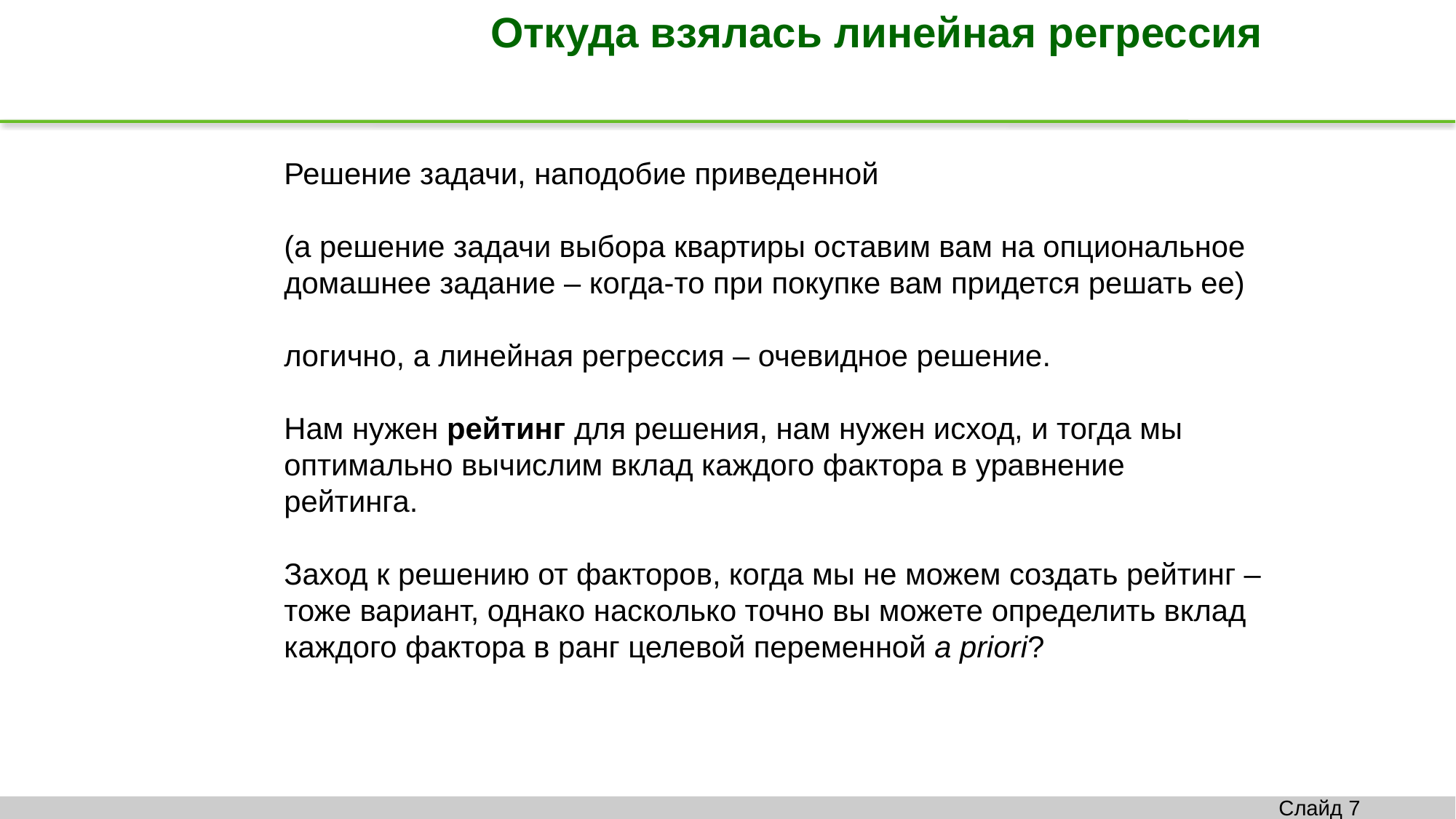

Откуда взялась линейная регрессия
Решение задачи, наподобие приведенной

(а решение задачи выбора квартиры оставим вам на опциональное домашнее задание – когда-то при покупке вам придется решать ее)

логично, а линейная регрессия – очевидное решение.

Нам нужен рейтинг для решения, нам нужен исход, и тогда мы оптимально вычислим вклад каждого фактора в уравнение рейтинга.

Заход к решению от факторов, когда мы не можем создать рейтинг – тоже вариант, однако насколько точно вы можете определить вклад каждого фактора в ранг целевой переменной a priori?